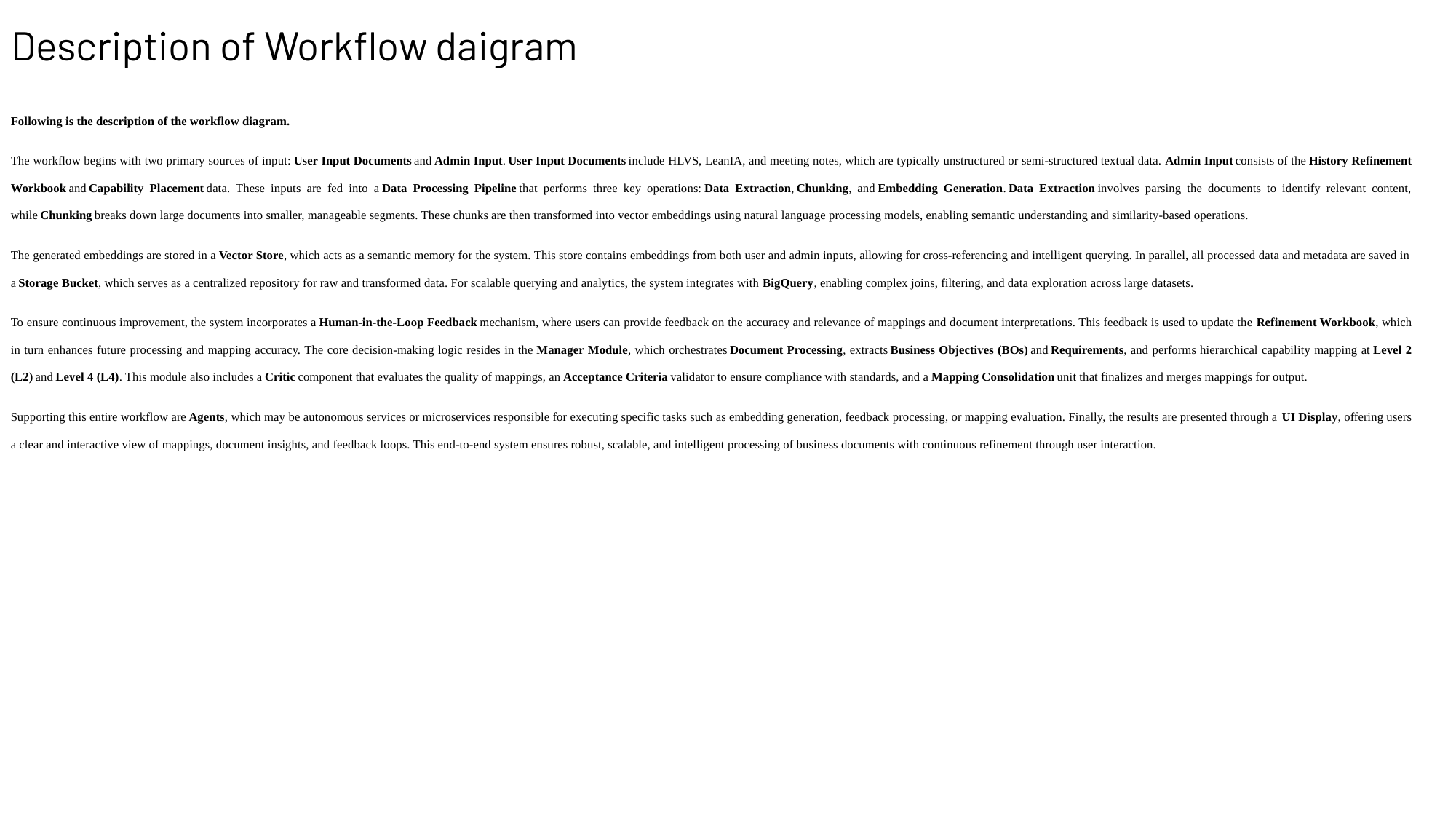

Description of Workflow daigram
Following is the description of the workflow diagram.
The workflow begins with two primary sources of input: User Input Documents and Admin Input. User Input Documents include HLVS, LeanIA, and meeting notes, which are typically unstructured or semi-structured textual data. Admin Input consists of the History Refinement Workbook and Capability Placement data. These inputs are fed into a Data Processing Pipeline that performs three key operations: Data Extraction, Chunking, and Embedding Generation. Data Extraction involves parsing the documents to identify relevant content, while Chunking breaks down large documents into smaller, manageable segments. These chunks are then transformed into vector embeddings using natural language processing models, enabling semantic understanding and similarity-based operations.
The generated embeddings are stored in a Vector Store, which acts as a semantic memory for the system. This store contains embeddings from both user and admin inputs, allowing for cross-referencing and intelligent querying. In parallel, all processed data and metadata are saved in a Storage Bucket, which serves as a centralized repository for raw and transformed data. For scalable querying and analytics, the system integrates with BigQuery, enabling complex joins, filtering, and data exploration across large datasets.
To ensure continuous improvement, the system incorporates a Human-in-the-Loop Feedback mechanism, where users can provide feedback on the accuracy and relevance of mappings and document interpretations. This feedback is used to update the Refinement Workbook, which in turn enhances future processing and mapping accuracy. The core decision-making logic resides in the Manager Module, which orchestrates Document Processing, extracts Business Objectives (BOs) and Requirements, and performs hierarchical capability mapping at Level 2 (L2) and Level 4 (L4). This module also includes a Critic component that evaluates the quality of mappings, an Acceptance Criteria validator to ensure compliance with standards, and a Mapping Consolidation unit that finalizes and merges mappings for output.
Supporting this entire workflow are Agents, which may be autonomous services or microservices responsible for executing specific tasks such as embedding generation, feedback processing, or mapping evaluation. Finally, the results are presented through a UI Display, offering users a clear and interactive view of mappings, document insights, and feedback loops. This end-to-end system ensures robust, scalable, and intelligent processing of business documents with continuous refinement through user interaction.